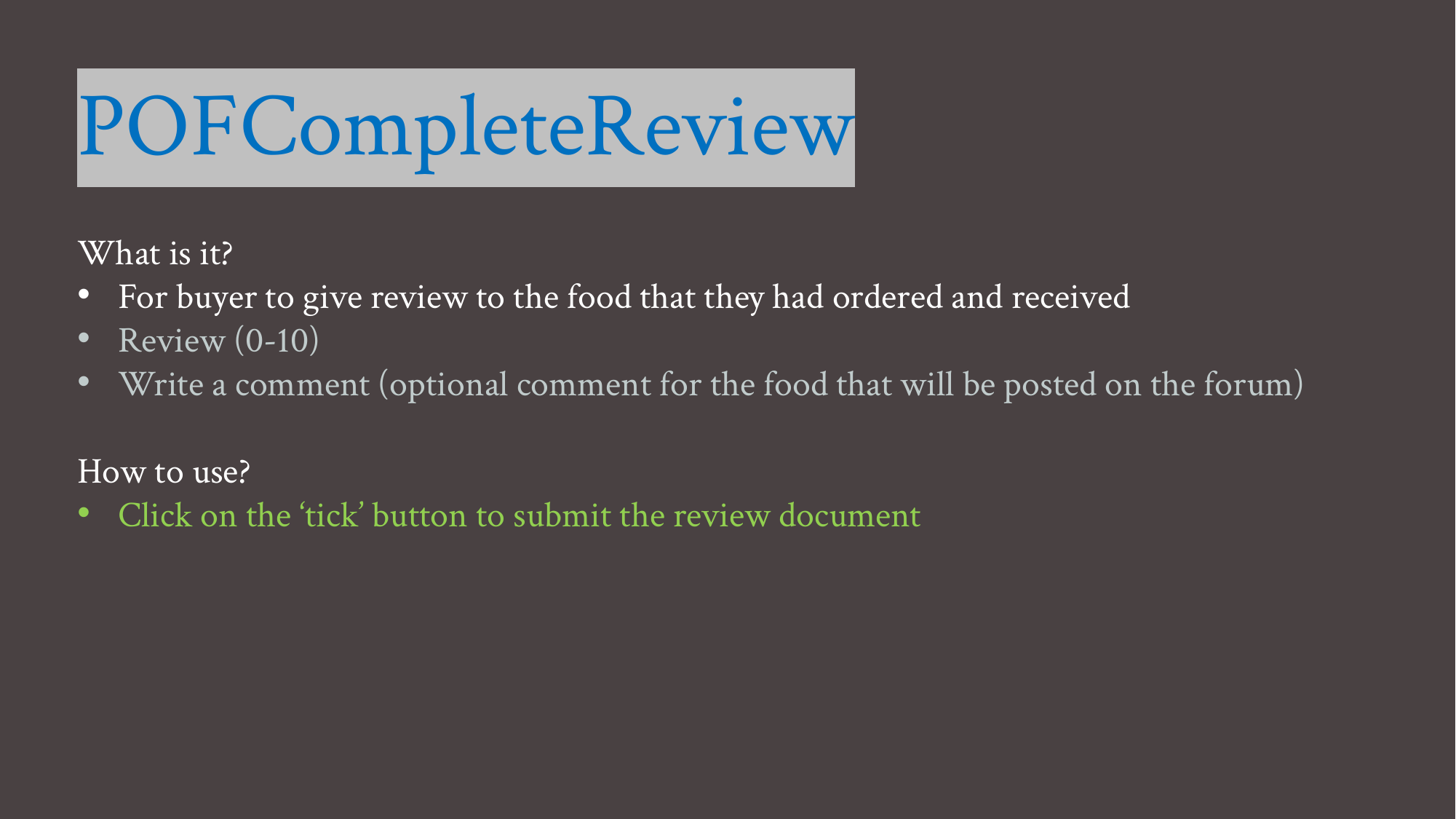

POFCompleteReview
What is it?
For buyer to give review to the food that they had ordered and received
Review (0-10)
Write a comment (optional comment for the food that will be posted on the forum)

How to use?
Click on the ‘tick’ button to submit the review document